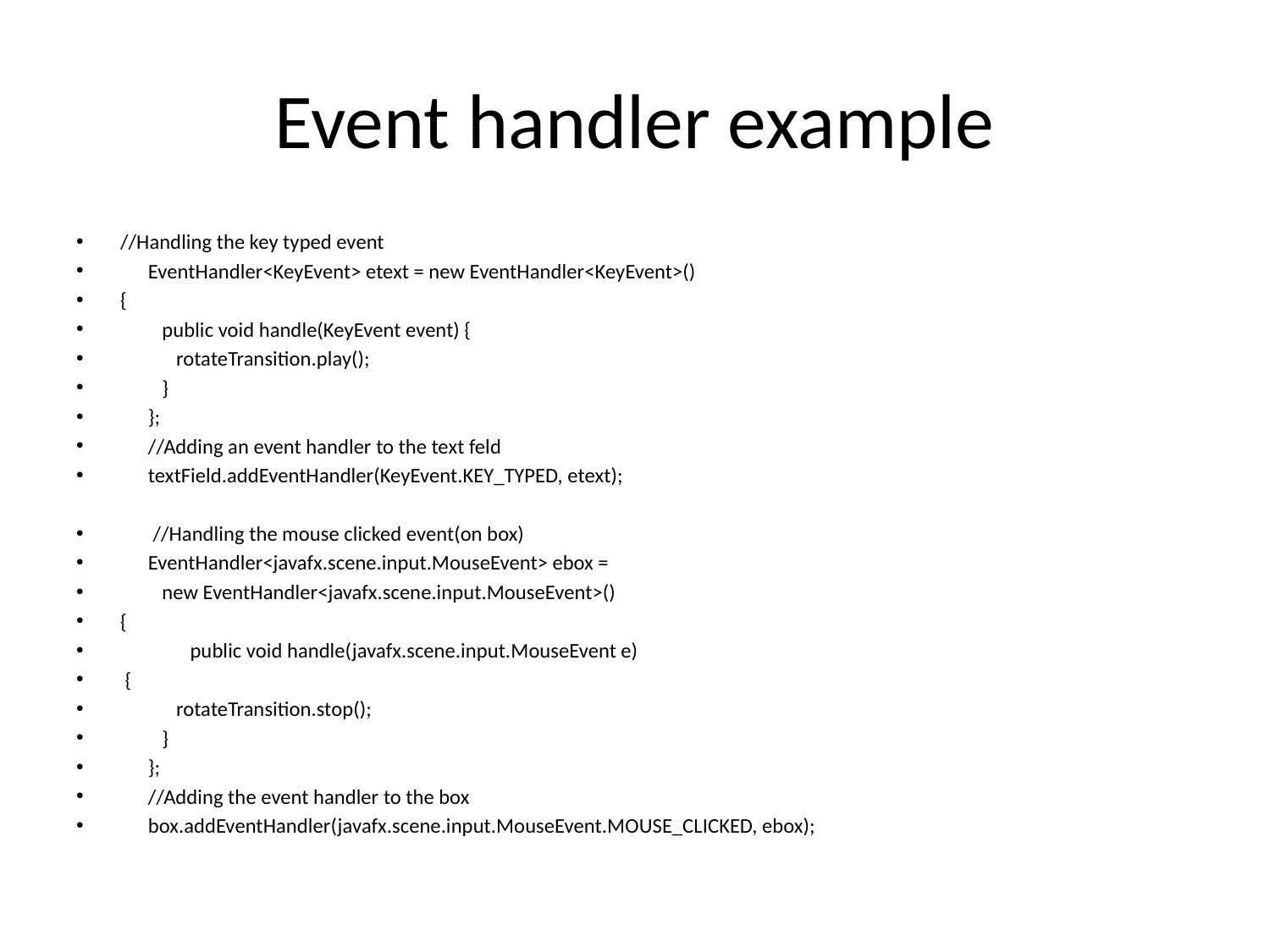

# Event handler example
//Handling the key typed event
      EventHandler<KeyEvent> etext = new EventHandler<KeyEvent>()
{
         public void handle(KeyEvent event) {
            rotateTransition.play();
         }
      };
      //Adding an event handler to the text feld
      textField.addEventHandler(KeyEvent.KEY_TYPED, etext);

       //Handling the mouse clicked event(on box)
      EventHandler<javafx.scene.input.MouseEvent> ebox =
         new EventHandler<javafx.scene.input.MouseEvent>()
{
               public void handle(javafx.scene.input.MouseEvent e)
 {
            rotateTransition.stop();
         }
      };
      //Adding the event handler to the box
      box.addEventHandler(javafx.scene.input.MouseEvent.MOUSE_CLICKED, ebox);